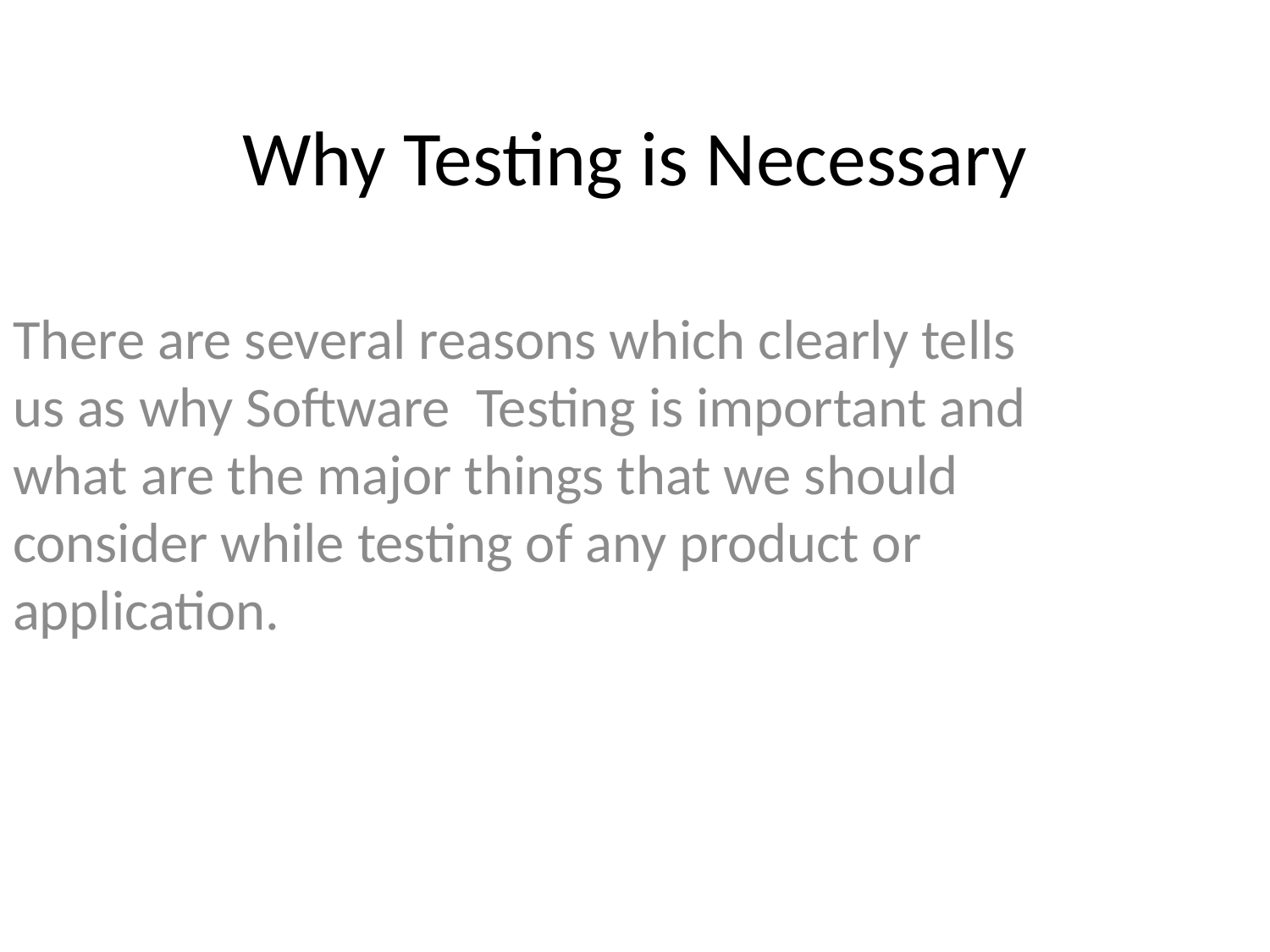

# Why Testing is Necessary
There are several reasons which clearly tells us as why Software  Testing is important and what are the major things that we should consider while testing of any product or application.